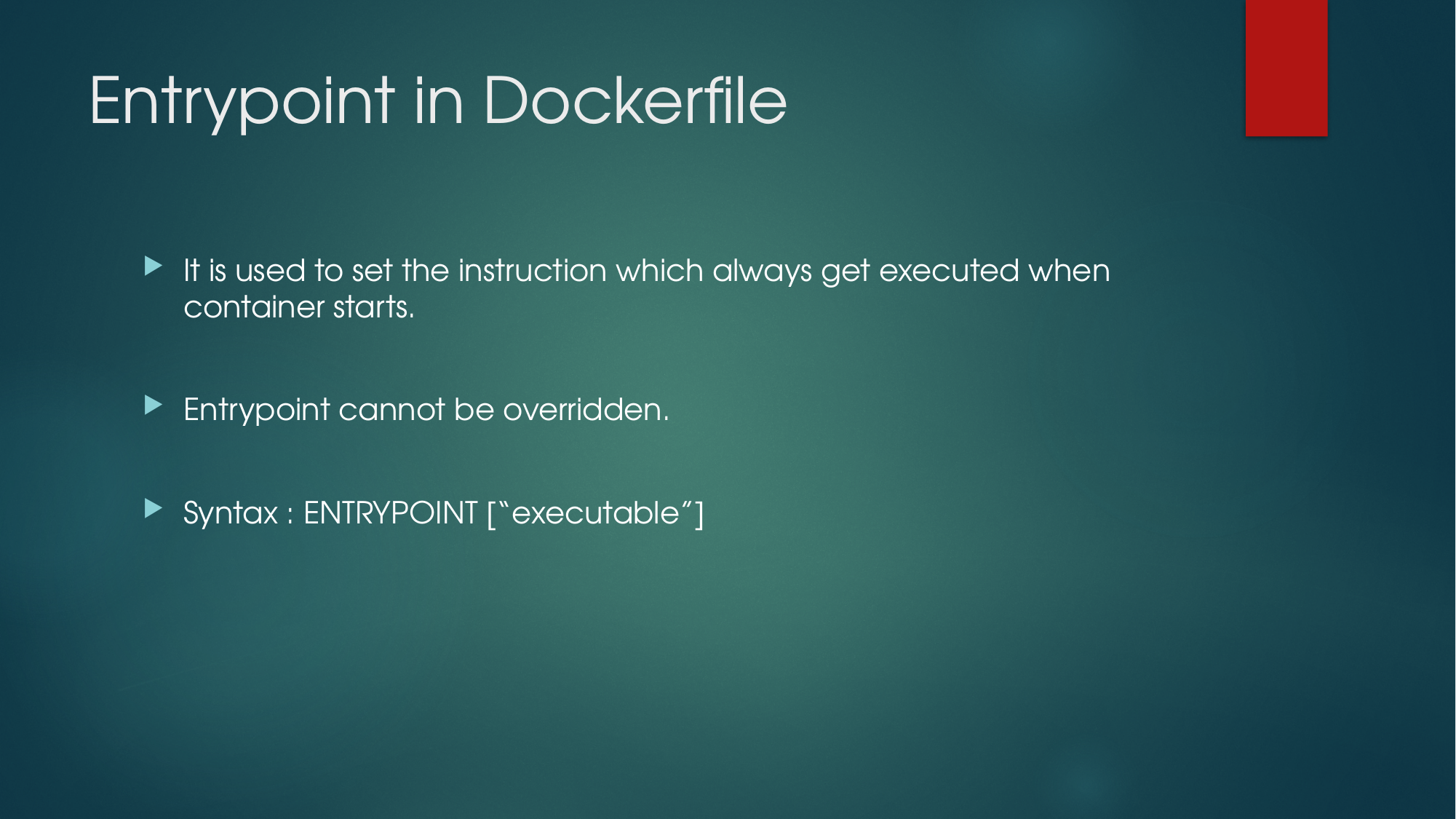

# Entrypoint in Dockerfile
It is used to set the instruction which always get executed when container starts.

Entrypoint cannot be overridden.

Syntax : ENTRYPOINT [“executable”]